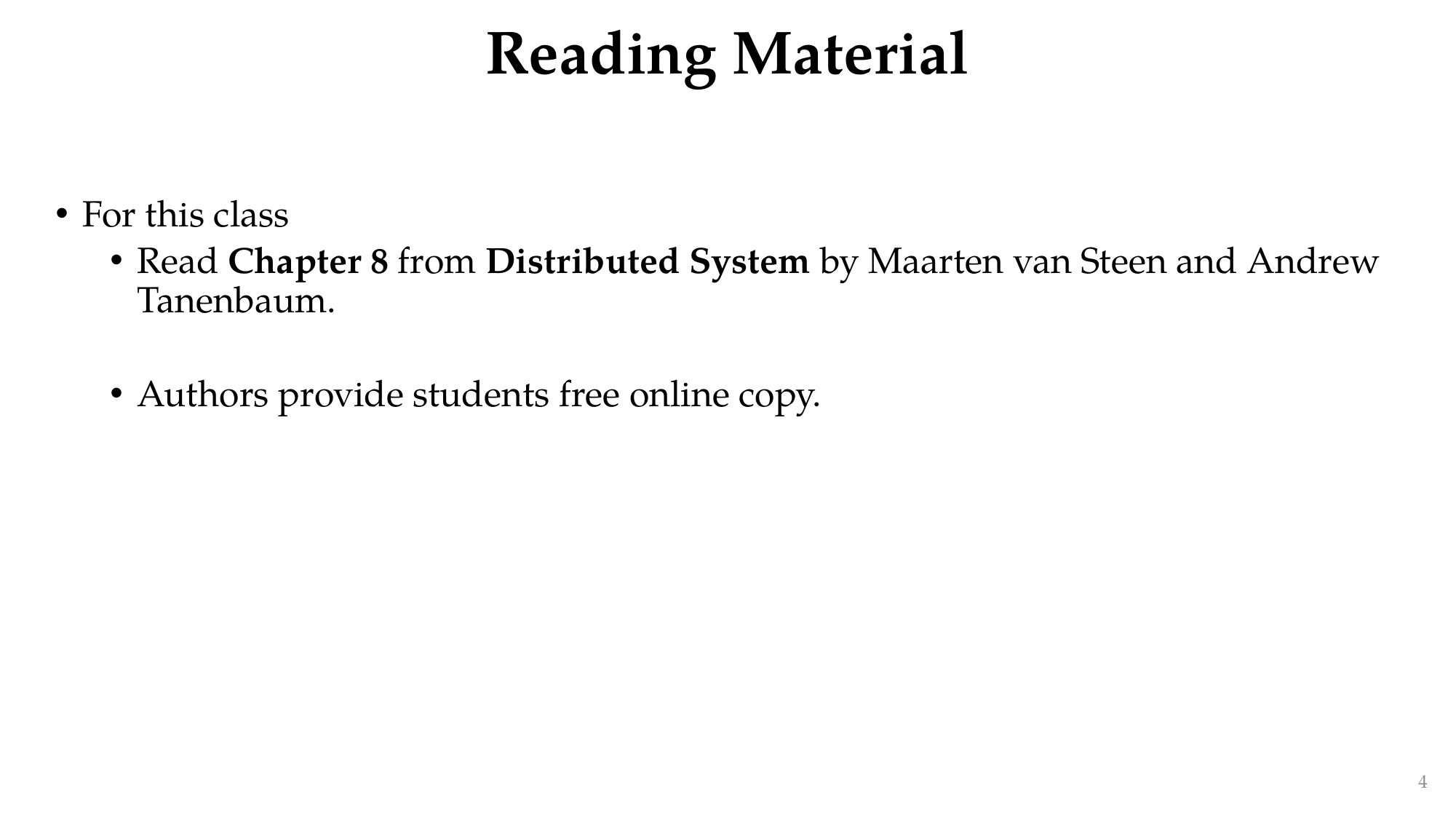

# Reading Material
For this class
Read Chapter 8 from Distributed System by Maarten van Steen and Andrew Tanenbaum.

Authors provide students free online copy.

4